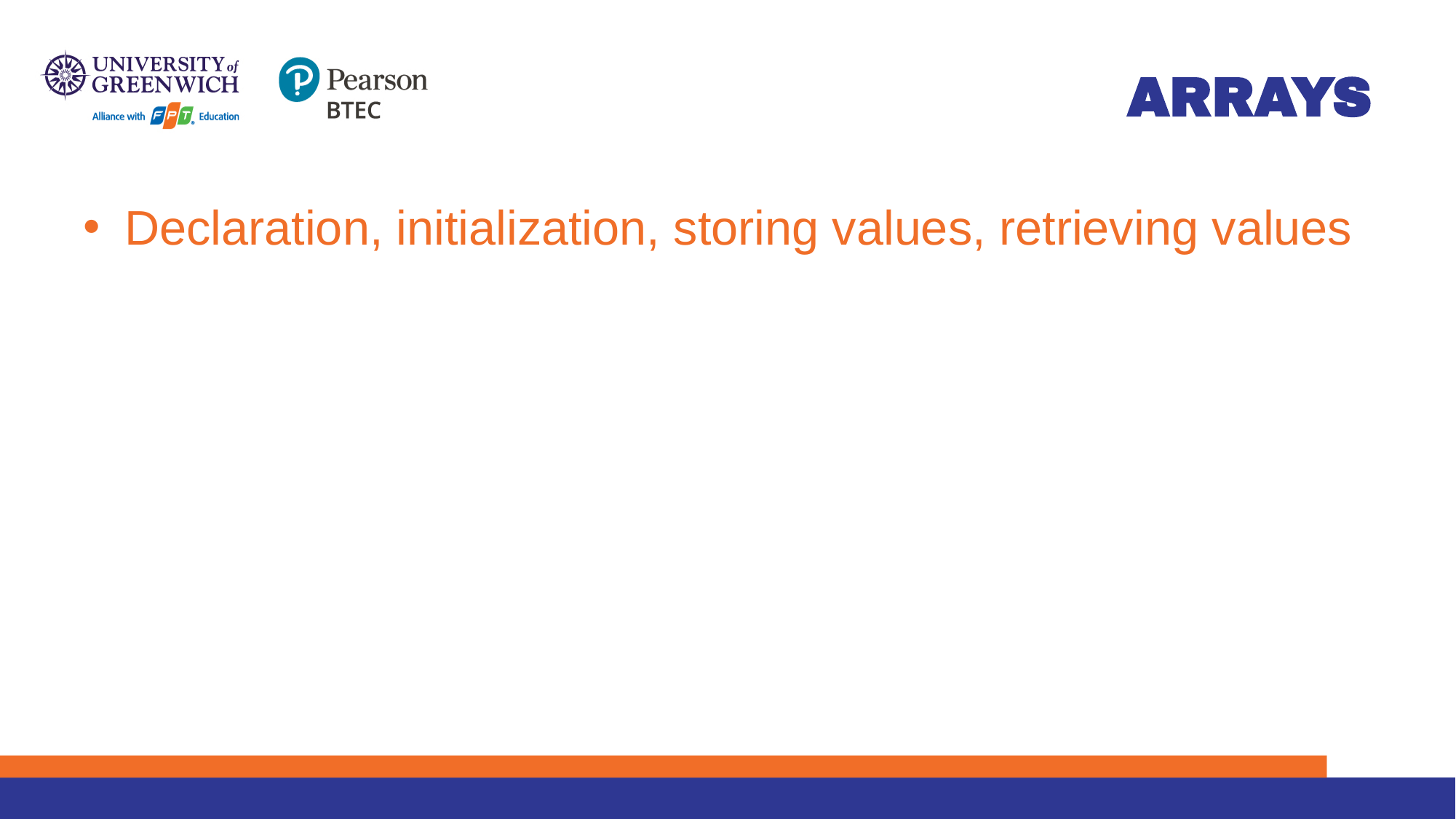

# ARRAYS
Declaration, initialization, storing values, retrieving values